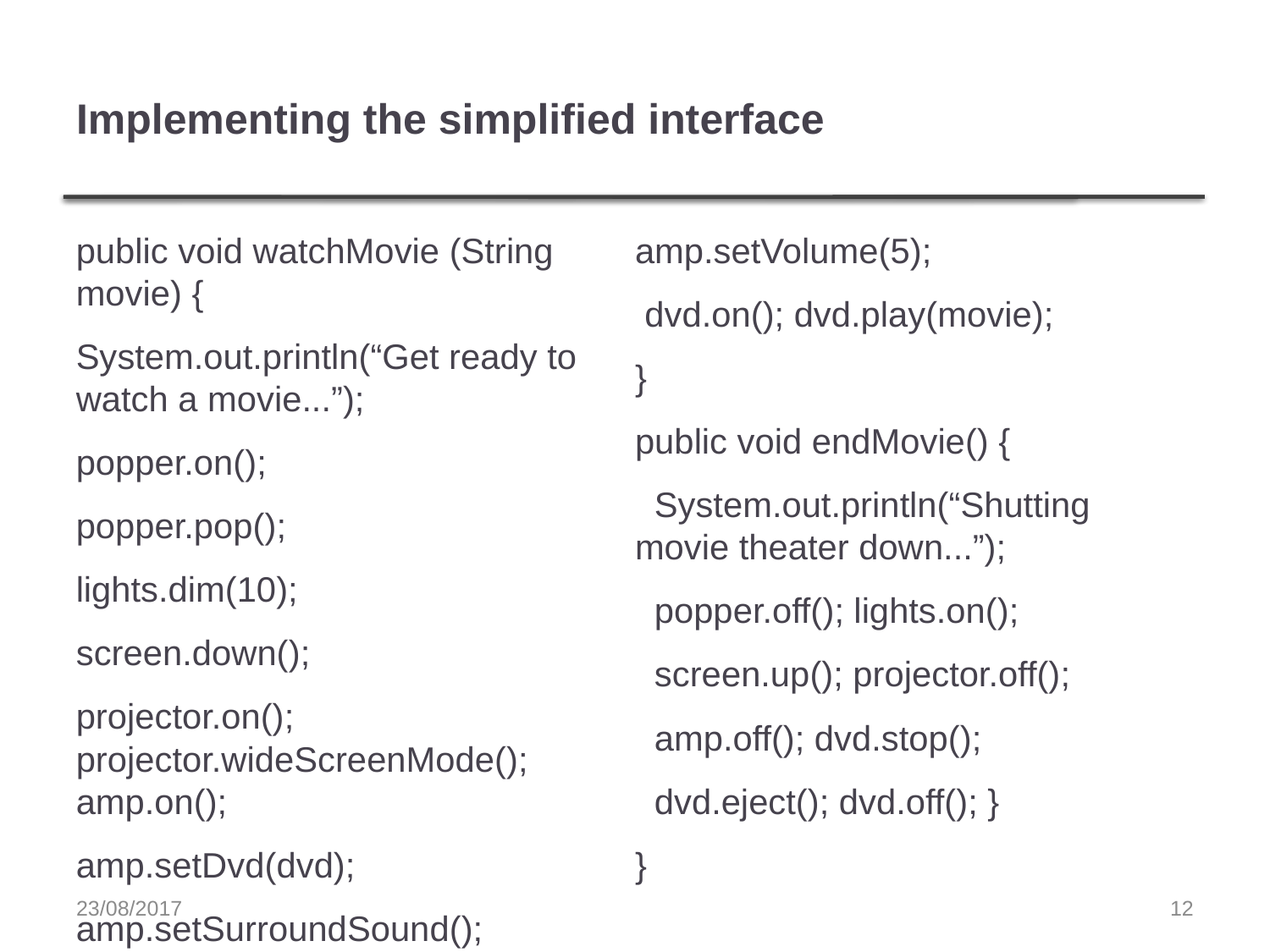

# Implementing the simplified interface
public void watchMovie (String movie) {
System.out.println(“Get ready to watch a movie...”);
popper.on();
popper.pop();
lights.dim(10);
screen.down();
projector.on(); projector.wideScreenMode(); amp.on();
amp.setDvd(dvd);
amp.setSurroundSound();
amp.setVolume(5);
 dvd.on(); dvd.play(movie);
}
public void endMovie() {
  System.out.println(“Shutting movie theater down...”);
  popper.off(); lights.on();
  screen.up(); projector.off();
  amp.off(); dvd.stop();
  dvd.eject(); dvd.off(); }
}
23/08/2017
12